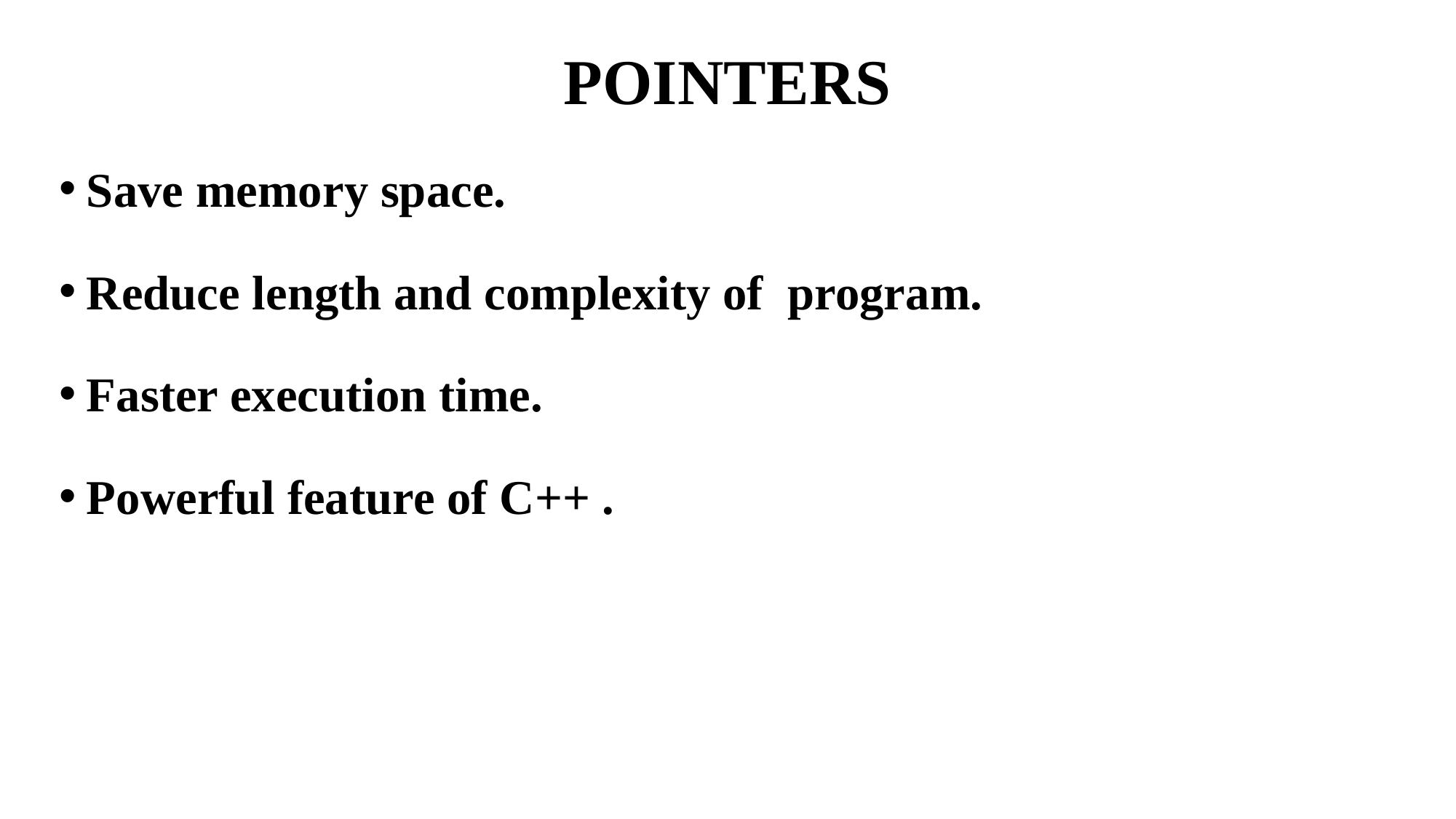

# POINTERS
Save memory space.
Reduce length and complexity of  program.
Faster execution time.
Powerful feature of C++ .